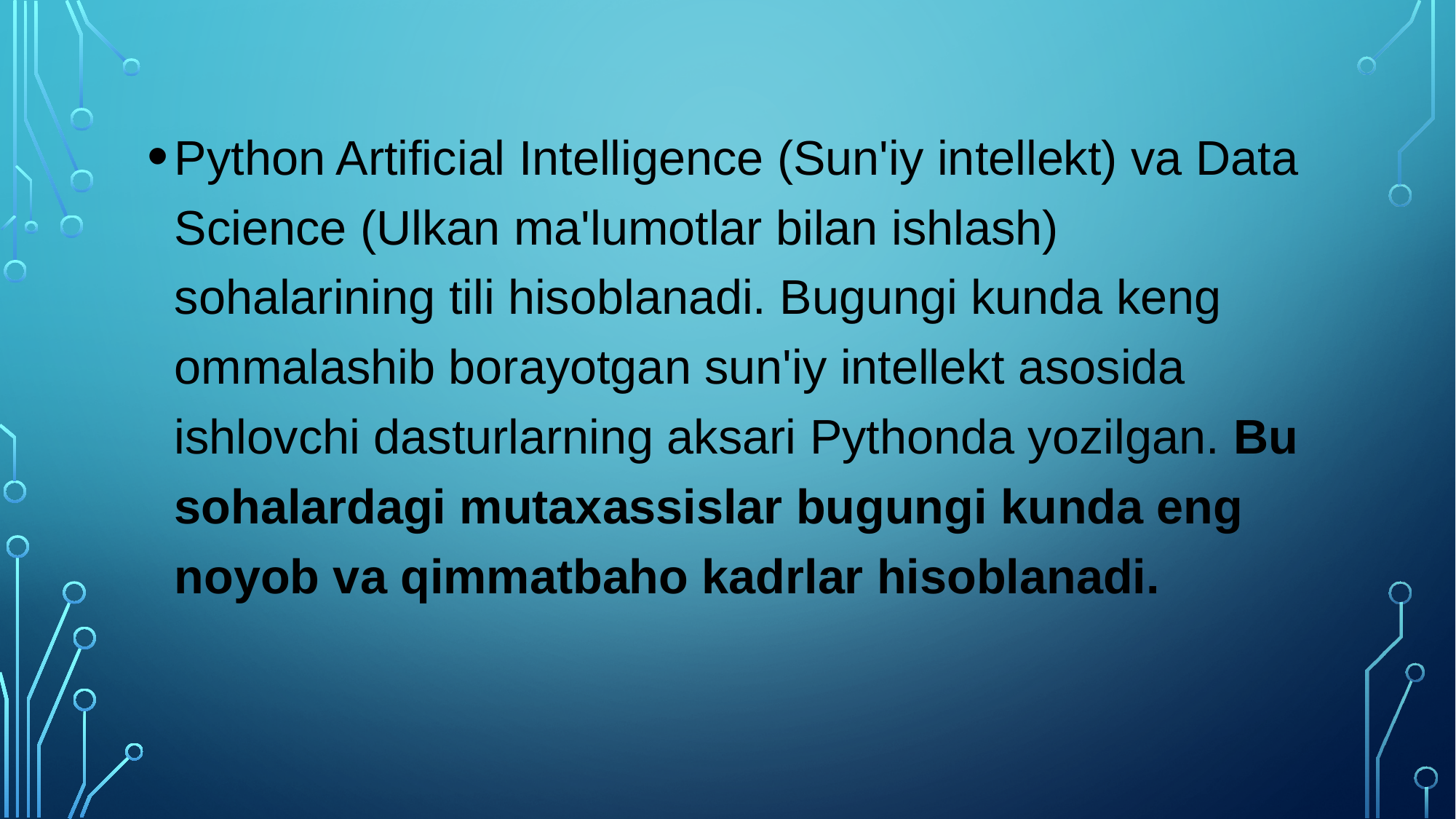

Python Artificial Intelligence (Sun'iy intellekt) va Data Science (Ulkan ma'lumotlar bilan ishlash) sohalarining tili hisoblanadi. Bugungi kunda keng ommalashib borayotgan sun'iy intellekt asosida ishlovchi dasturlarning aksari Pythonda yozilgan. Bu sohalardagi mutaxassislar bugungi kunda eng noyob va qimmatbaho kadrlar hisoblanadi.